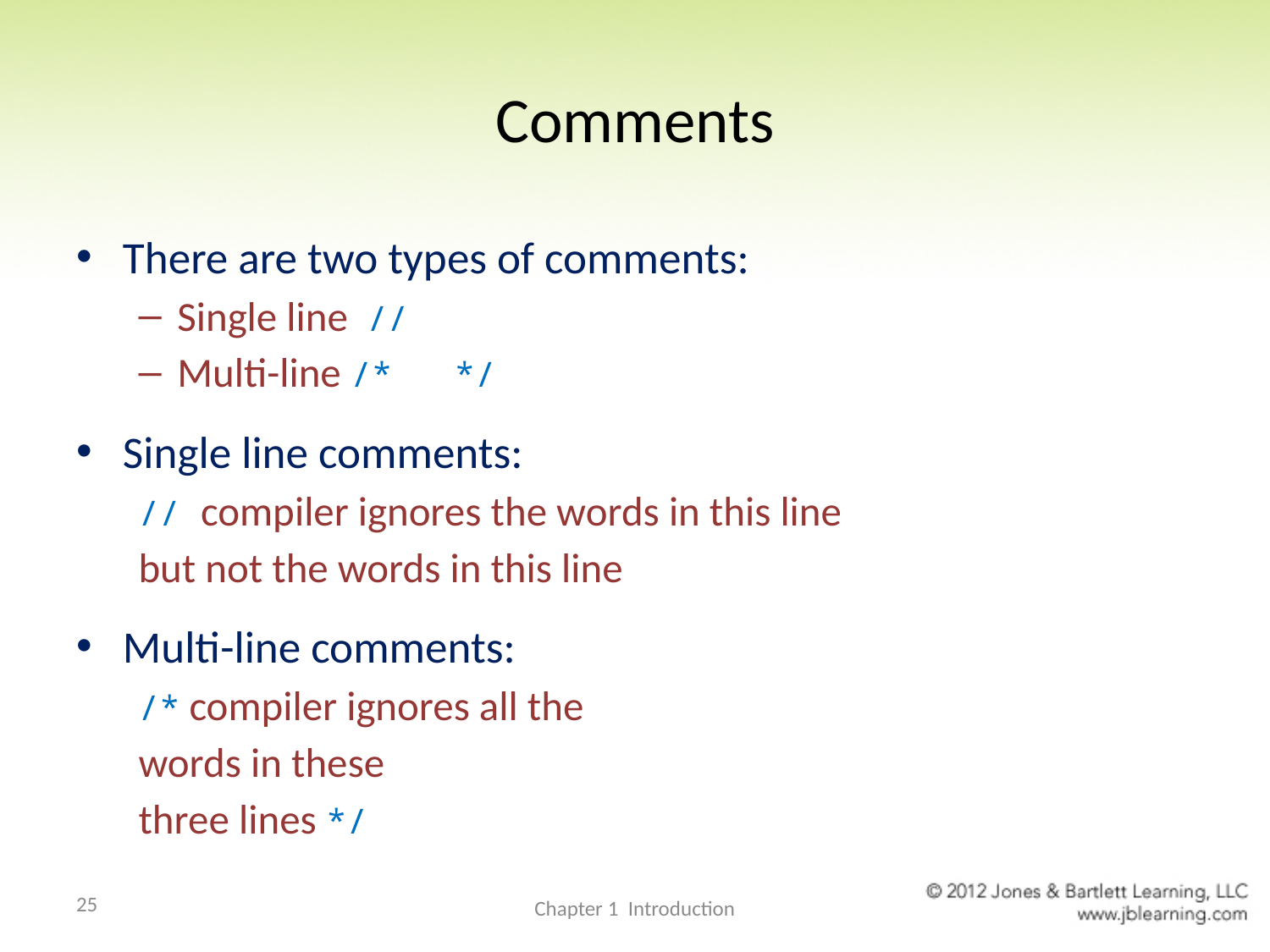

# Comments
There are two types of comments:
Single line  //
Multi-line /*   */
Single line comments:
// compiler ignores the words in this line
but not the words in this line
Multi-line comments:
/* compiler ignores all the
words in these
three lines */

25
Chapter 1  Introduction